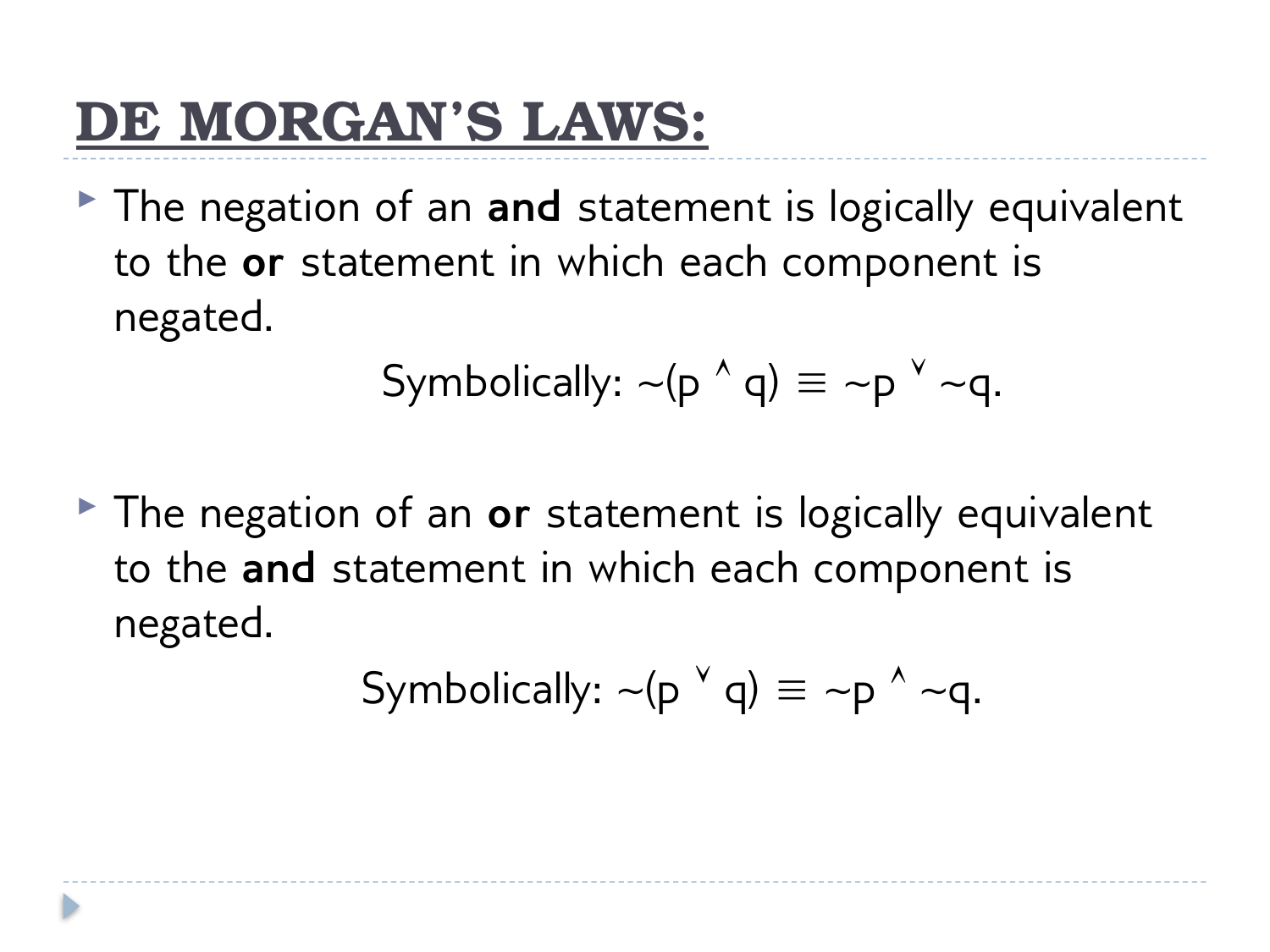

# DE MORGAN’S LAWS:
The negation of an and statement is logically equivalent to the or statement in which each component is negated.
			 Symbolically: ~(p ∧ q) ≡ ~p ∨ ~q.

The negation of an or statement is logically equivalent to the and statement in which each component is negated.
	                  Symbolically: ~(p ∨ q) ≡ ~p ∧ ~q.